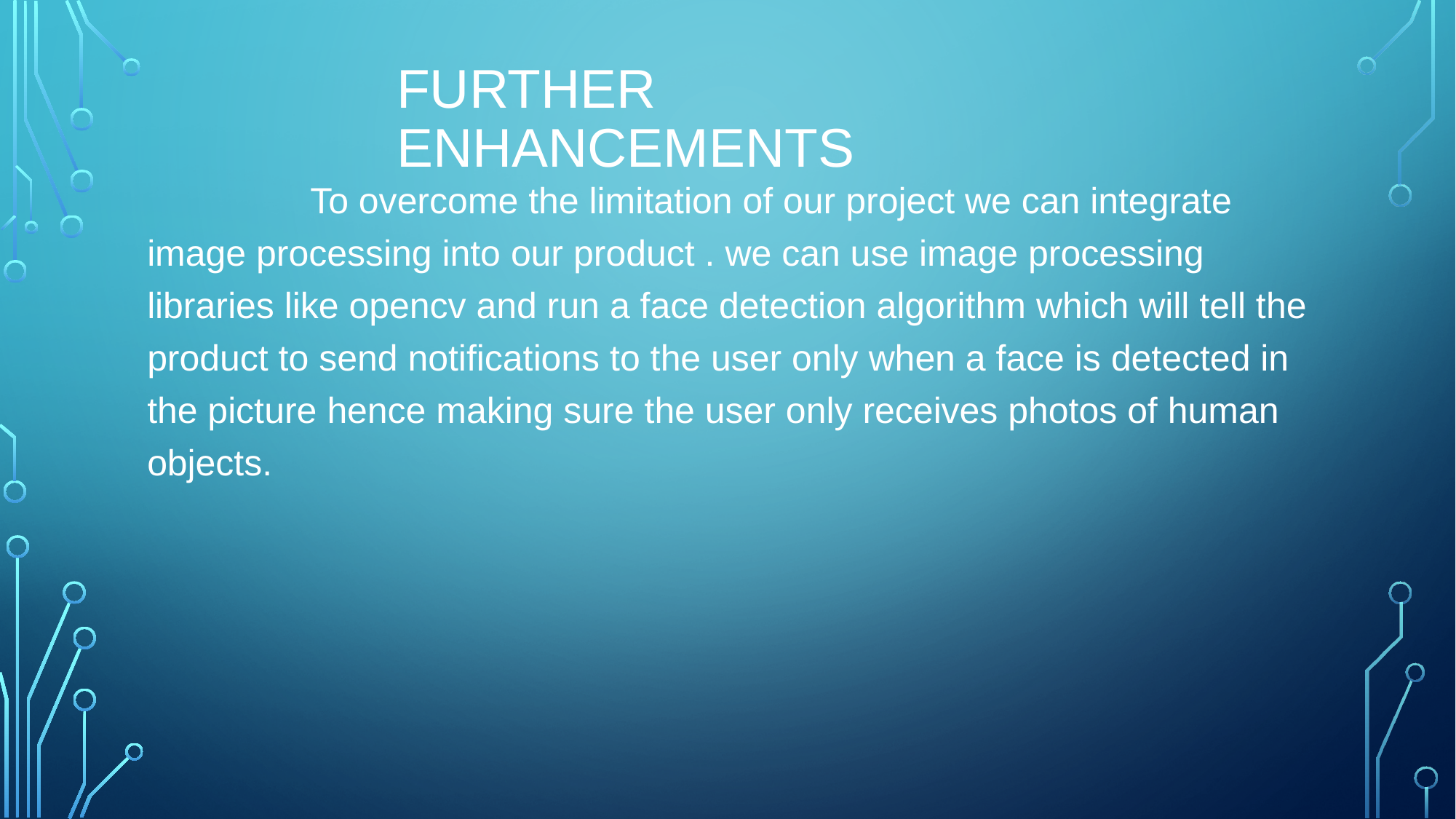

# Further enhancements
                To overcome the limitation of our project we can integrate image processing into our product . we can use image processing libraries like opencv and run a face detection algorithm which will tell the product to send notifications to the user only when a face is detected in the picture hence making sure the user only receives photos of human objects.